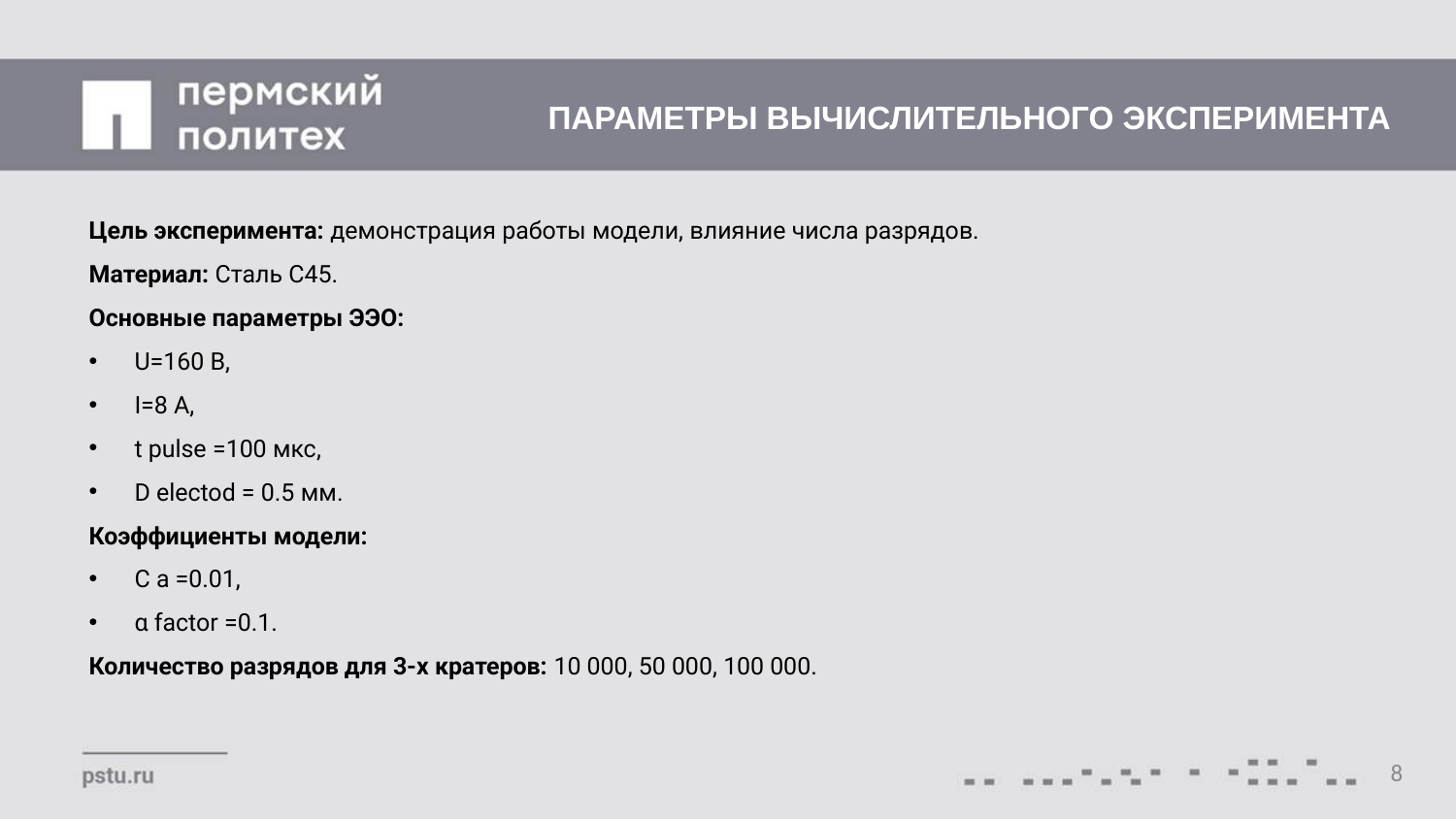

# ПАРАМЕТРЫ ВЫЧИСЛИТЕЛЬНОГО ЭКСПЕРИМЕНТА
Цель эксперимента: демонстрация работы модели, влияние числа разрядов.
Материал: Сталь C45.
Основные параметры ЭЭО:
U=160 В,
I=8 А,
t pulse​ =100 мкс,
D electod = 0.5 мм.
Коэффициенты модели:
C a​ =0.01,
α factor​ =0.1.
Количество разрядов для 3-х кратеров: 10 000, 50 000, 100 000.

8